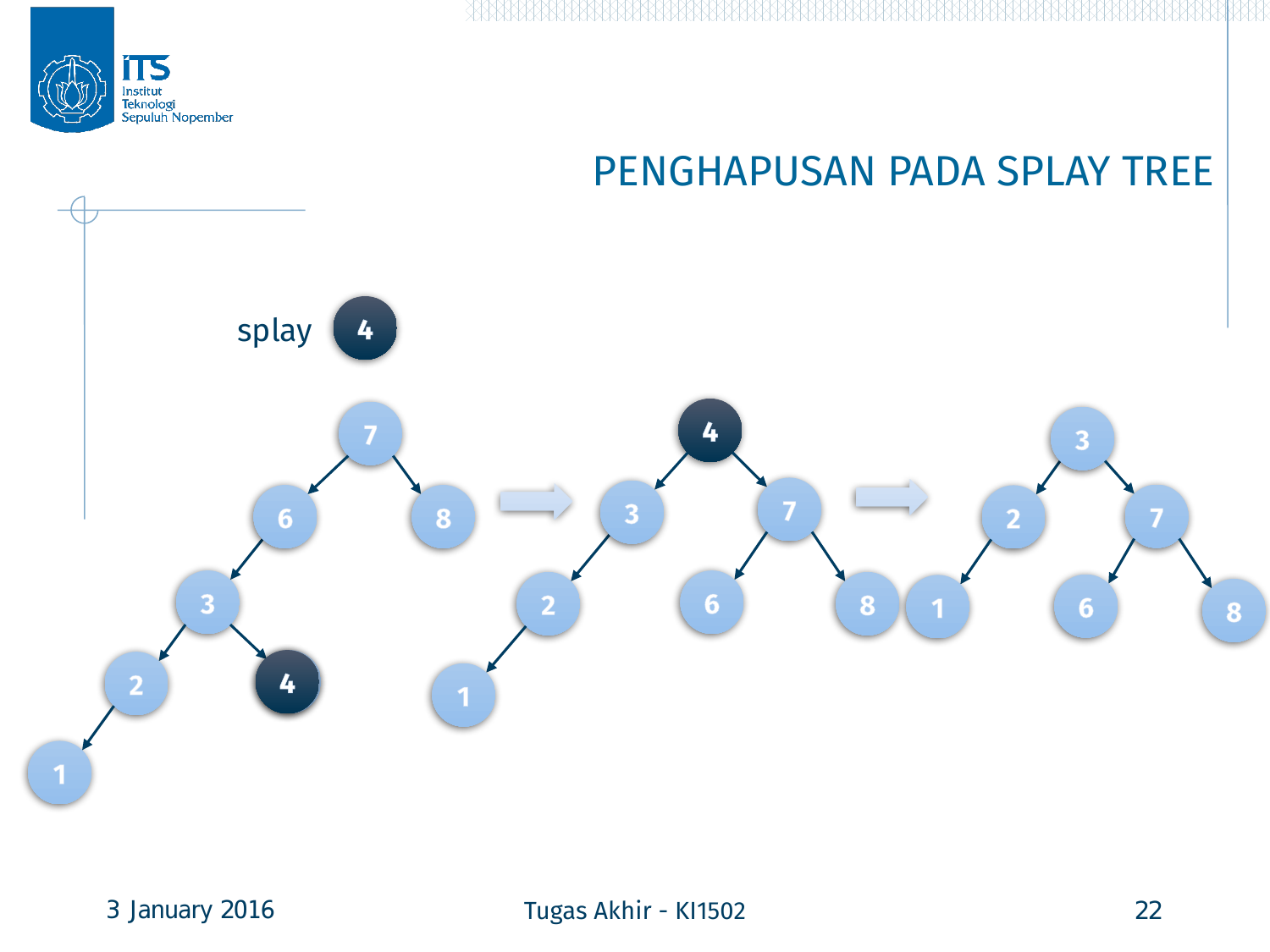

# PENGHAPUSAN PADA SPLAY TREE

4
splay
4
7
3
4
2
1
8
6
3
7
2
6
1
8
7
3
6
2
8
1

4
3 January 2016
Tugas Akhir - KI1502
22